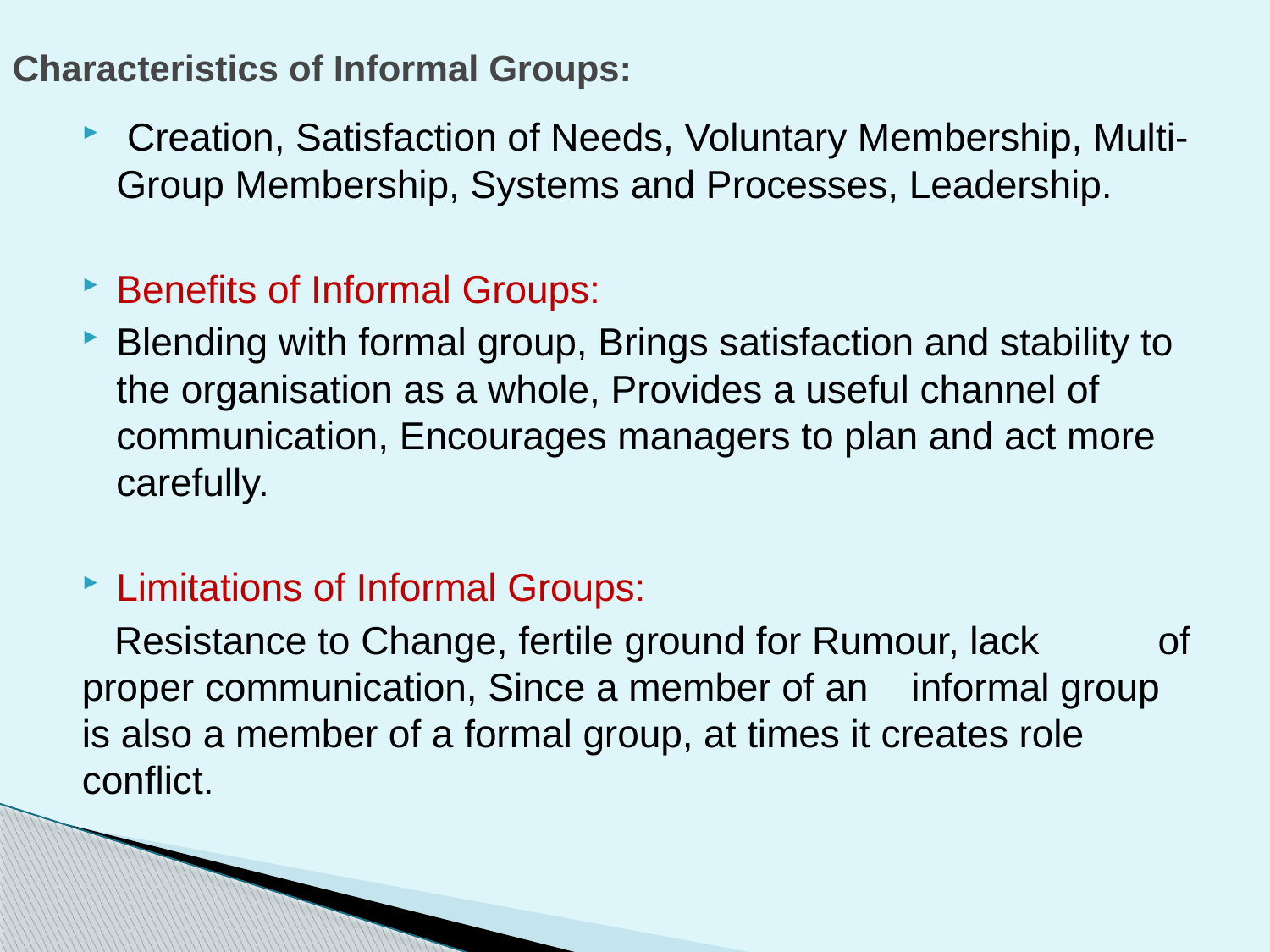

# Characteristics of Informal Groups:
 Creation, Satisfaction of Needs, Voluntary Membership, Multi-Group Membership, Systems and Processes, Leadership.

Benefits of Informal Groups:
Blending with formal group, Brings satisfaction and stability to the organisation as a whole, Provides a useful channel of communication, Encourages managers to plan and act more carefully.

Limitations of Informal Groups:
   Resistance to Change, fertile ground for Rumour, lack           of proper communication, Since a member of an    informal group is also a member of a formal group, at times it creates role conflict.